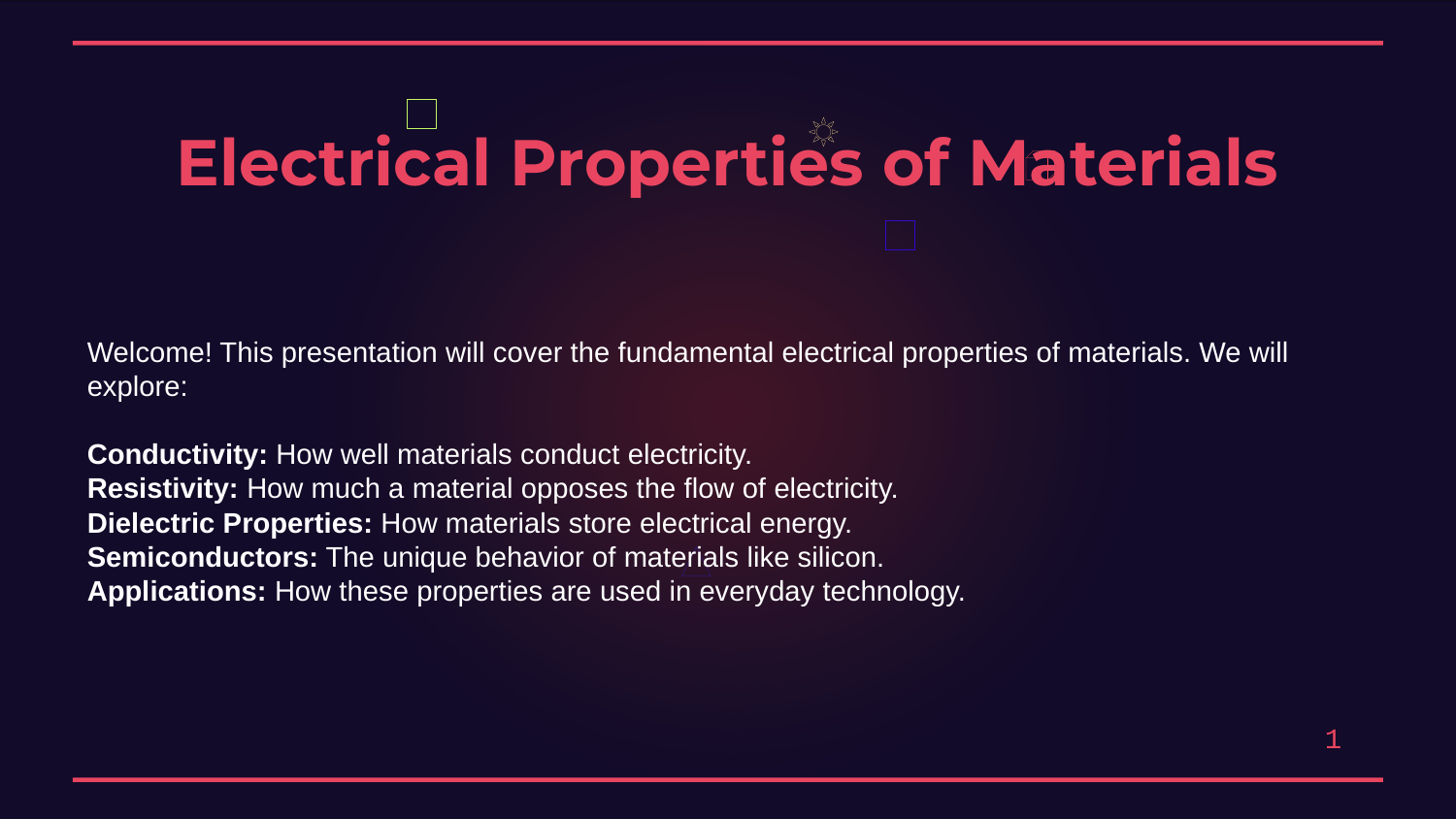

Electrical Properties of Materials

Welcome! This presentation will cover the fundamental electrical properties of materials. We will explore:

Conductivity: How well materials conduct electricity.
Resistivity: How much a material opposes the flow of electricity.
Dielectric Properties: How materials store electrical energy.
Semiconductors: The unique behavior of materials like silicon.
Applications: How these properties are used in everyday technology.

1